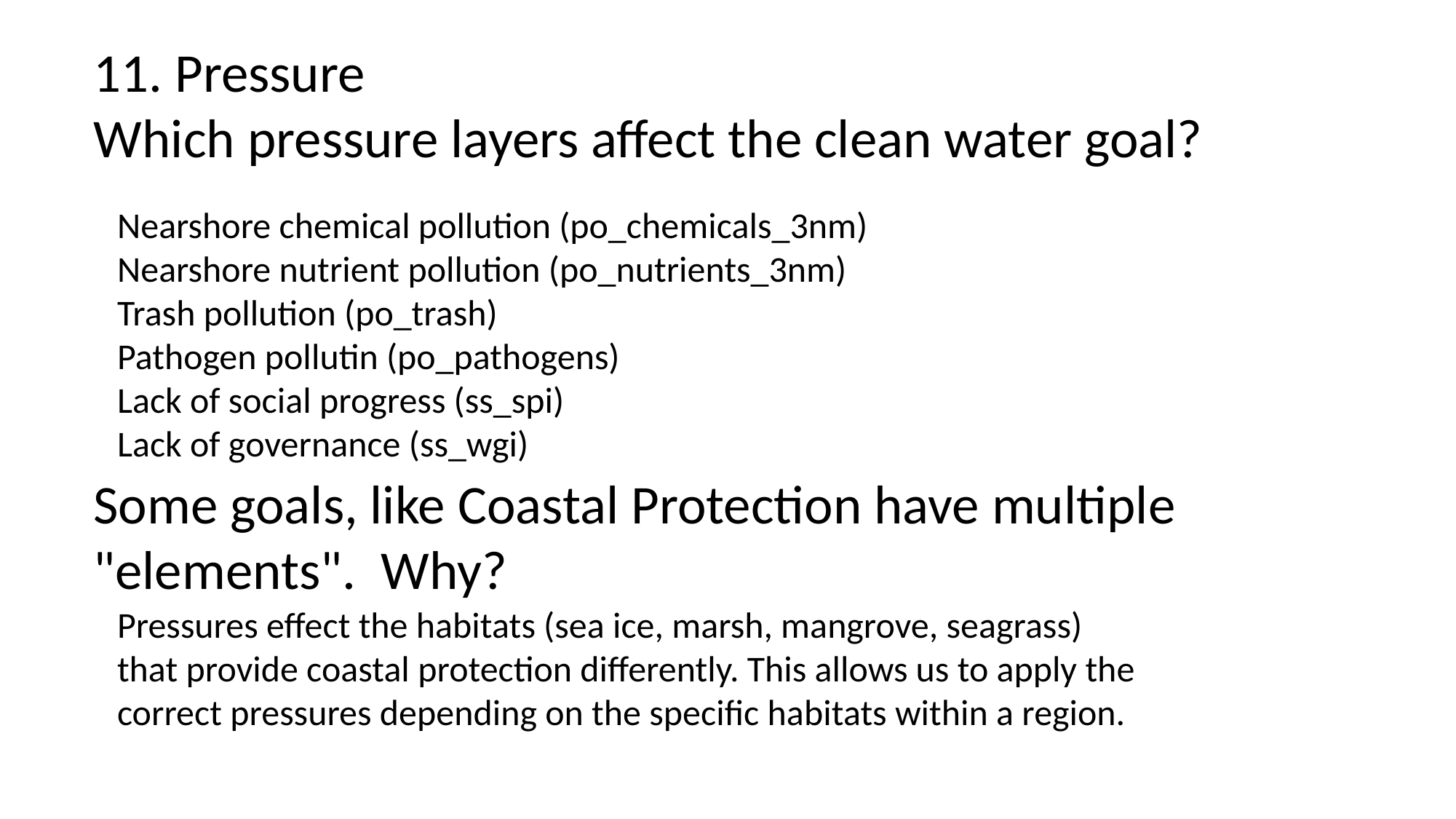

11. Pressure
Which pressure layers affect the clean water goal?
Nearshore chemical pollution (po_chemicals_3nm)
Nearshore nutrient pollution (po_nutrients_3nm)
Trash pollution (po_trash)
Pathogen pollutin (po_pathogens)
Lack of social progress (ss_spi)
Lack of governance (ss_wgi)
Some goals, like Coastal Protection have multiple "elements".  Why?
Pressures effect the habitats (sea ice, marsh, mangrove, seagrass) that provide coastal protection differently. This allows us to apply the correct pressures depending on the specific habitats within a region.